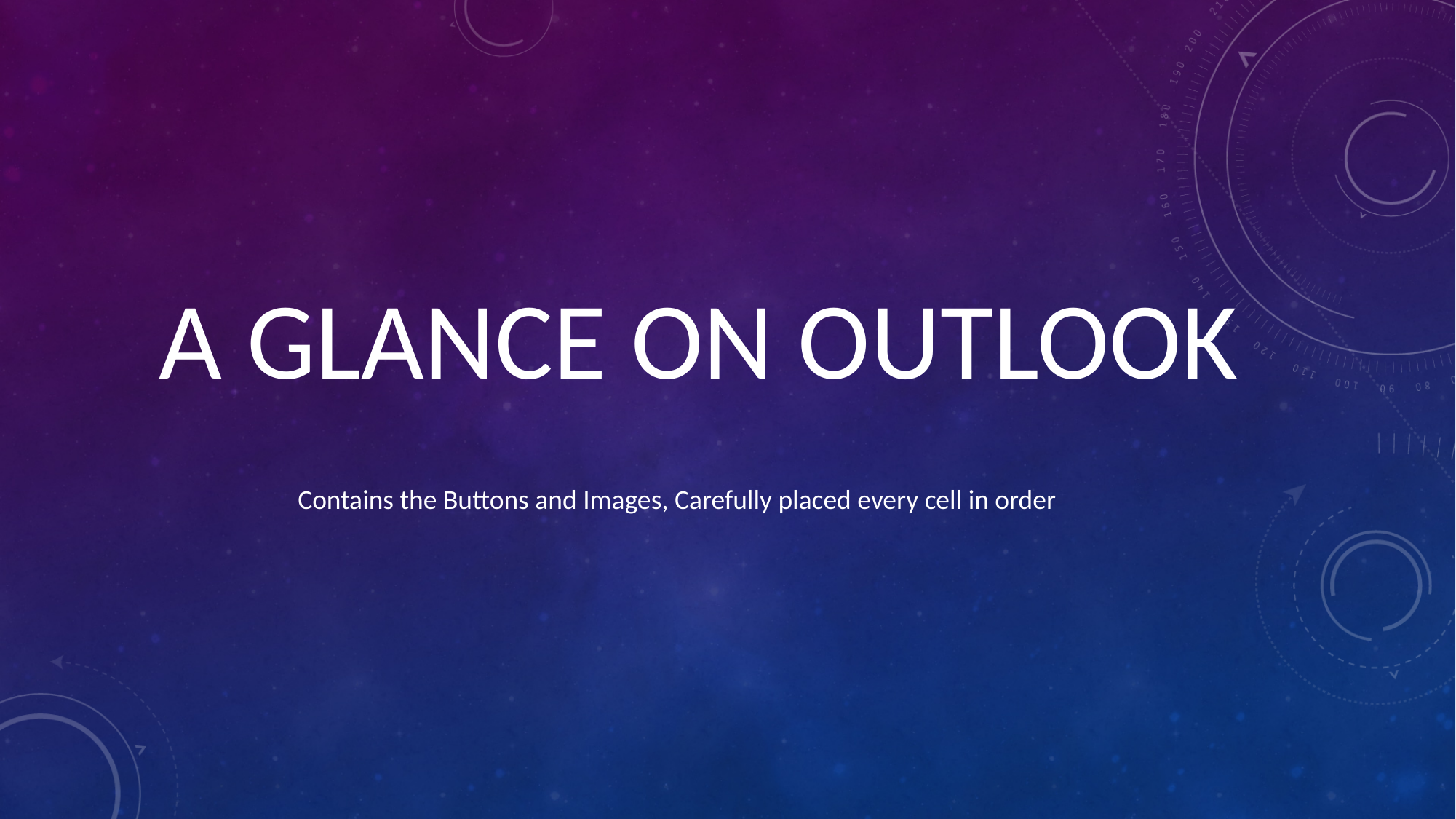

# A Glance on outlook
Contains the Buttons and Images, Carefully placed every cell in order